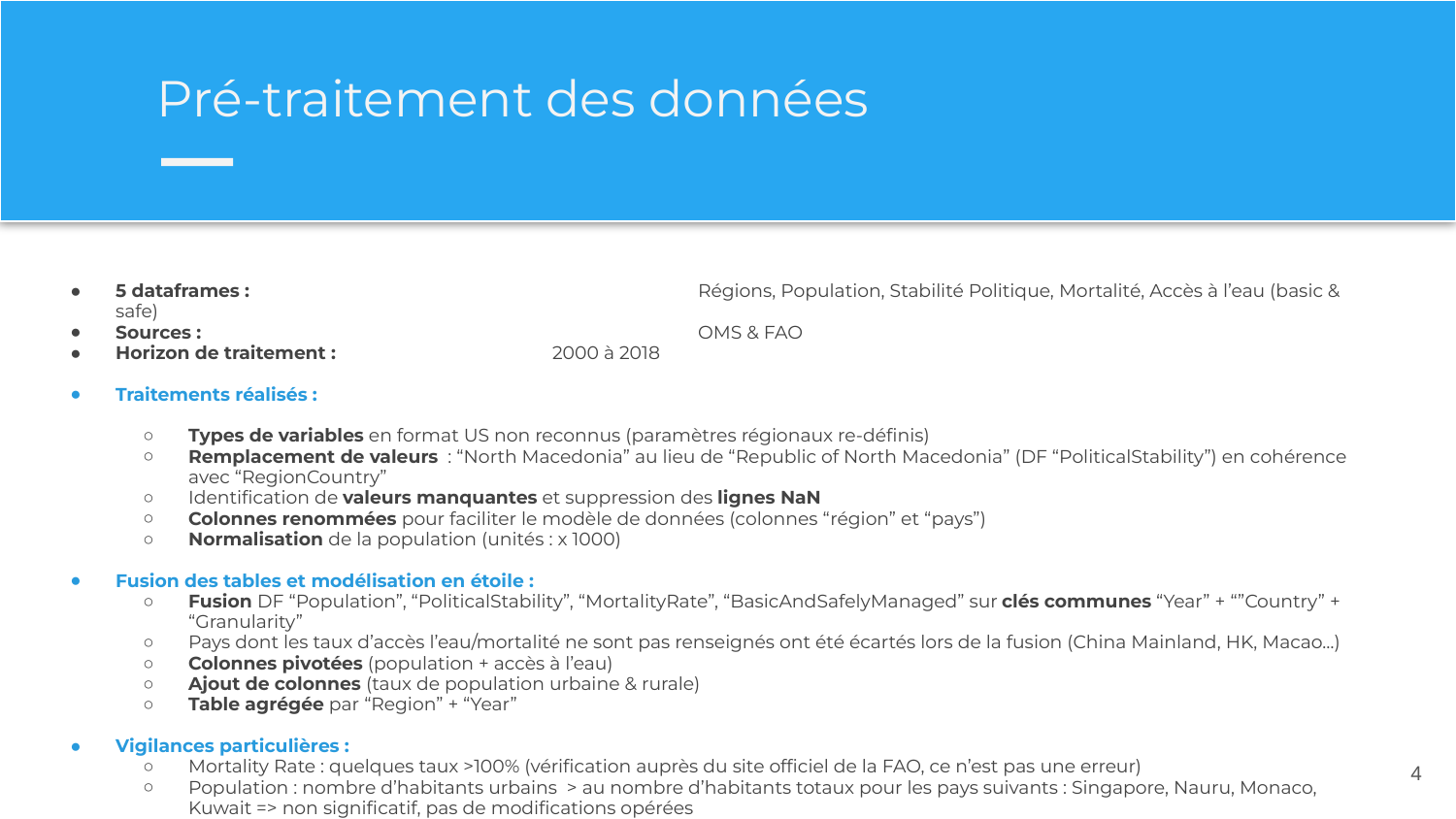

Pré-traitement des données

5 dataframes : 				Régions, Population, Stabilité Politique, Mortalité, Accès à l’eau (basic & safe)
Sources : 				OMS & FAO
Horizon de traitement : 		2000 à 2018

Traitements réalisés :

Types de variables en format US non reconnus (paramètres régionaux re-définis)
Remplacement de valeurs  : “North Macedonia” au lieu de “Republic of North Macedonia” (DF “PoliticalStability”) en cohérence avec “RegionCountry”
Identification de valeurs manquantes et suppression des lignes NaN
Colonnes renommées pour faciliter le modèle de données (colonnes “région” et “pays”)
Normalisation de la population (unités : x 1000)

Fusion des tables et modélisation en étoile :
Fusion DF “Population”, “PoliticalStability”, “MortalityRate”, “BasicAndSafelyManaged” sur clés communes “Year” + “”Country” + “Granularity”
Pays dont les taux d’accès l’eau/mortalité ne sont pas renseignés ont été écartés lors de la fusion (China Mainland, HK, Macao…)
Colonnes pivotées (population + accès à l’eau)
Ajout de colonnes (taux de population urbaine & rurale)
Table agrégée par “Region” + “Year”

Vigilances particulières :
Mortality Rate : quelques taux >100% (vérification auprès du site officiel de la FAO, ce n’est pas une erreur)
Population : nombre d’habitants urbains  > au nombre d’habitants totaux pour les pays suivants : Singapore, Nauru, Monaco, Kuwait => non significatif, pas de modifications opérées

4